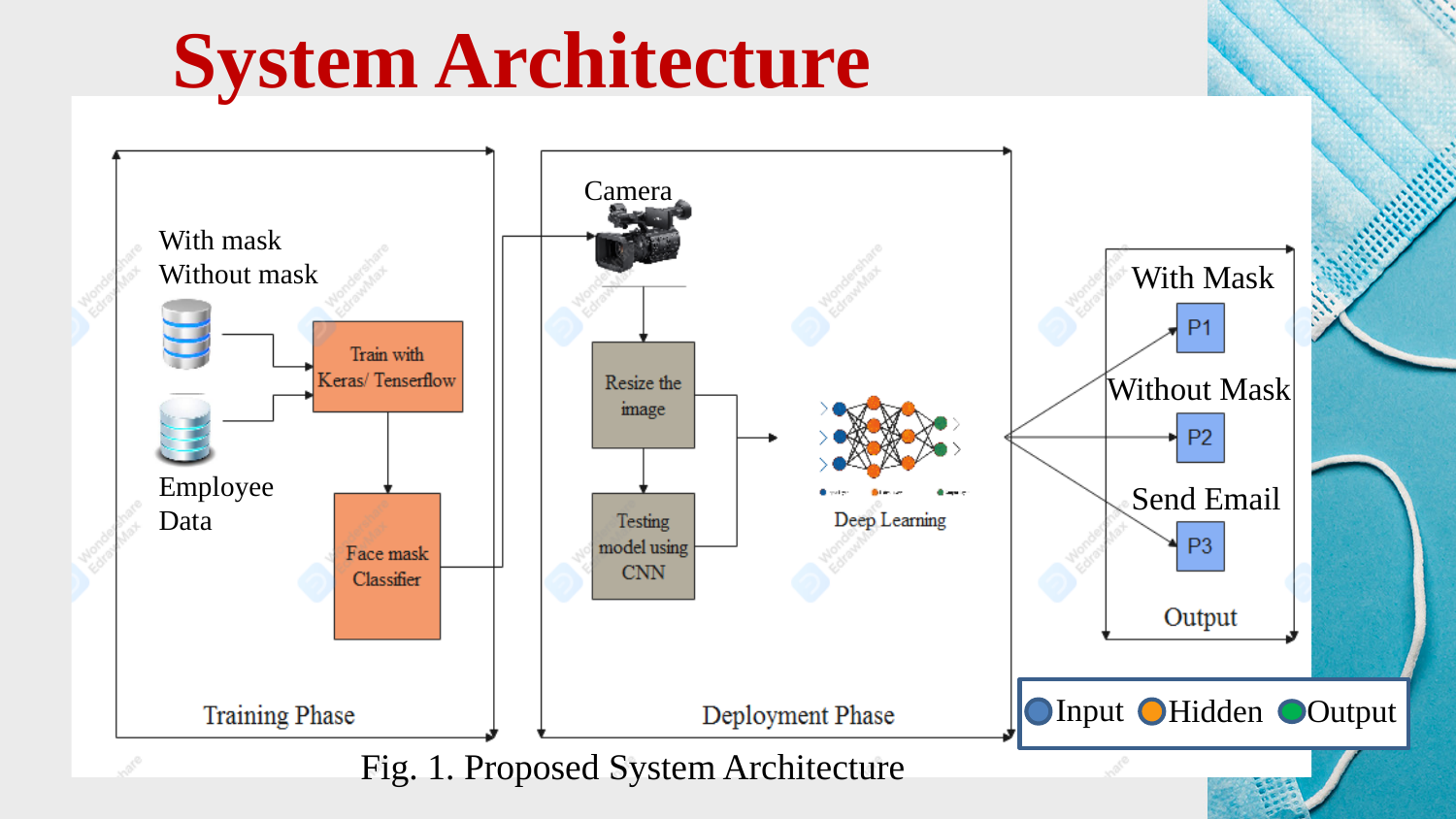

System Architecture

Camera
With mask
Without mask

With Mask
Without Mask
Employee Data

Send Email

Input
Hidden
Output

Fig. 1. Proposed System Architecture